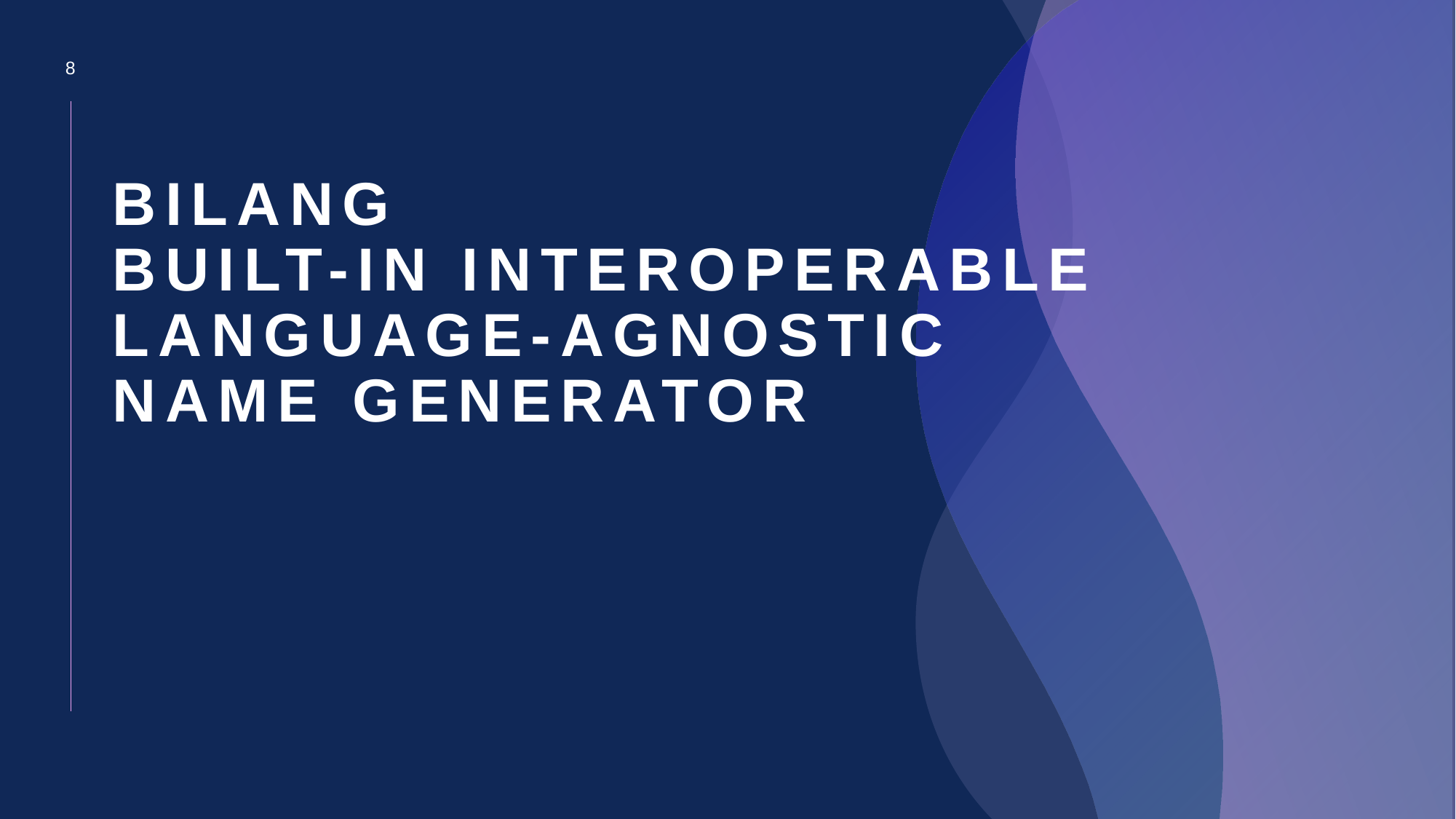

8
# BILANG Built-in Interoperable Language-Agnostic Name Generator